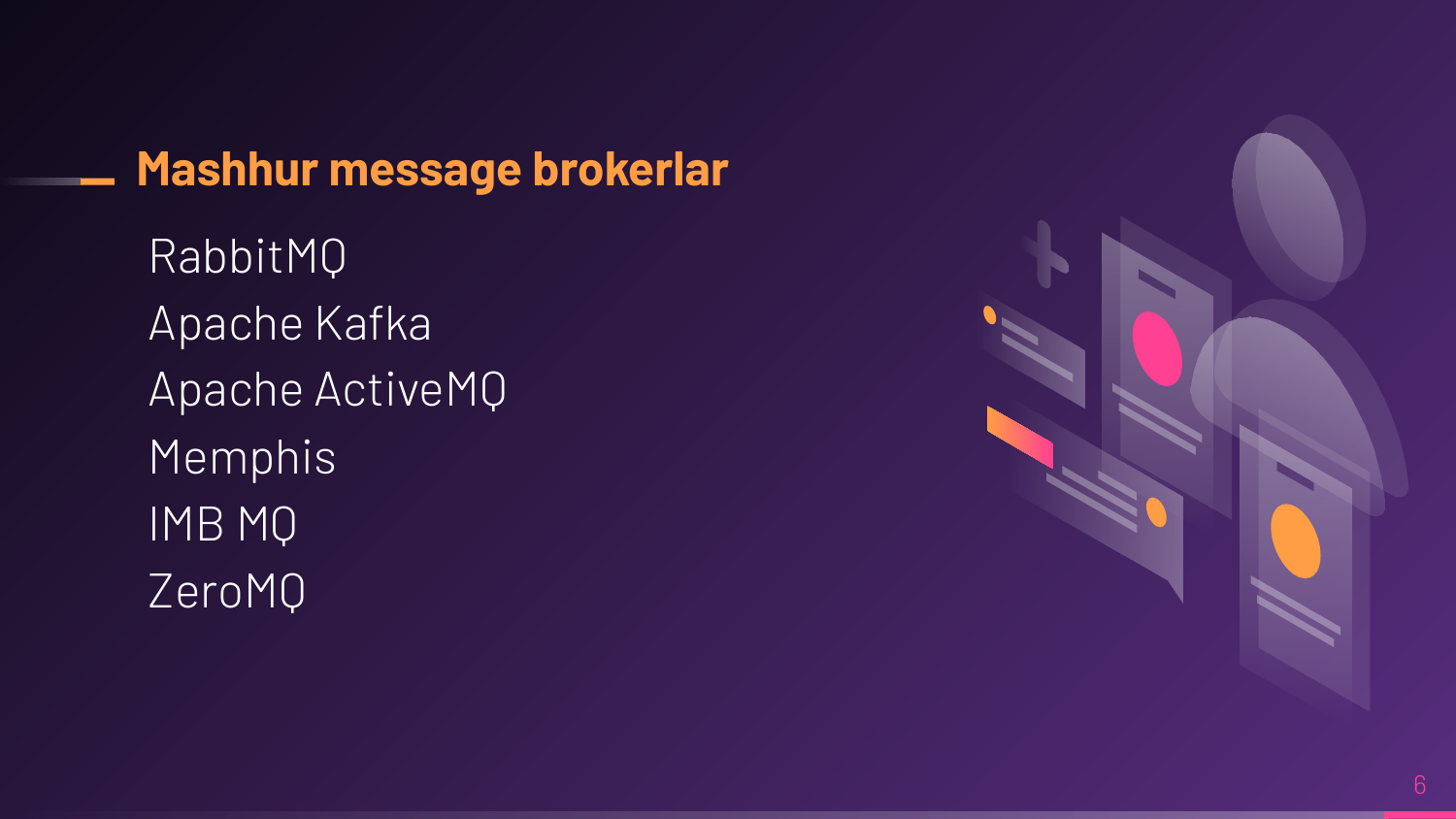

# Mashhur message brokerlar
RabbitMQ
Apache Kafka
Apache ActiveMQ
Memphis
IMB MQ
ZeroMQ
6